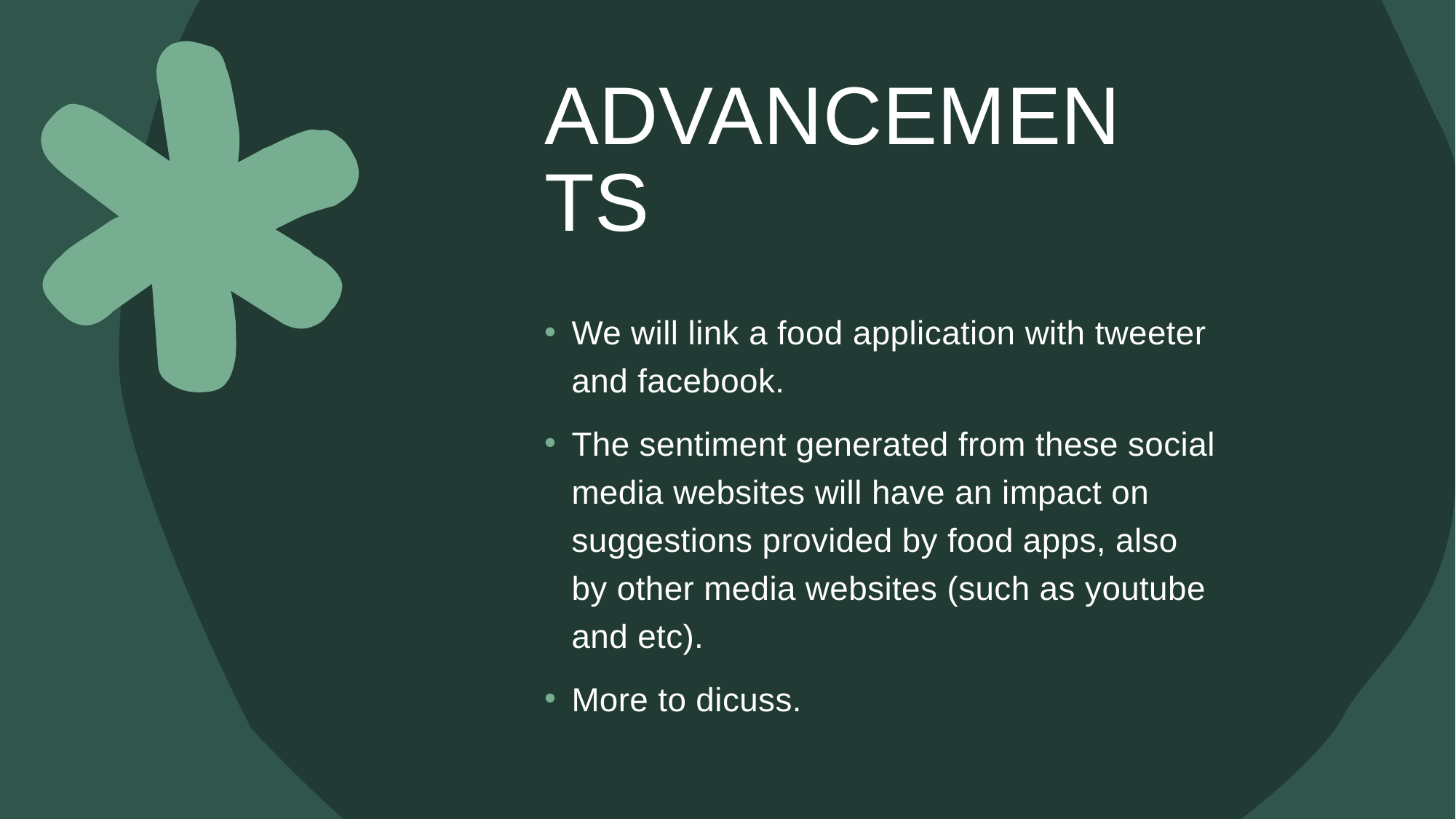

# ADVANCEMENTS
We will link a food application with tweeter and facebook.
The sentiment generated from these social media websites will have an impact on suggestions provided by food apps, also by other media websites (such as youtube and etc).
More to dicuss.